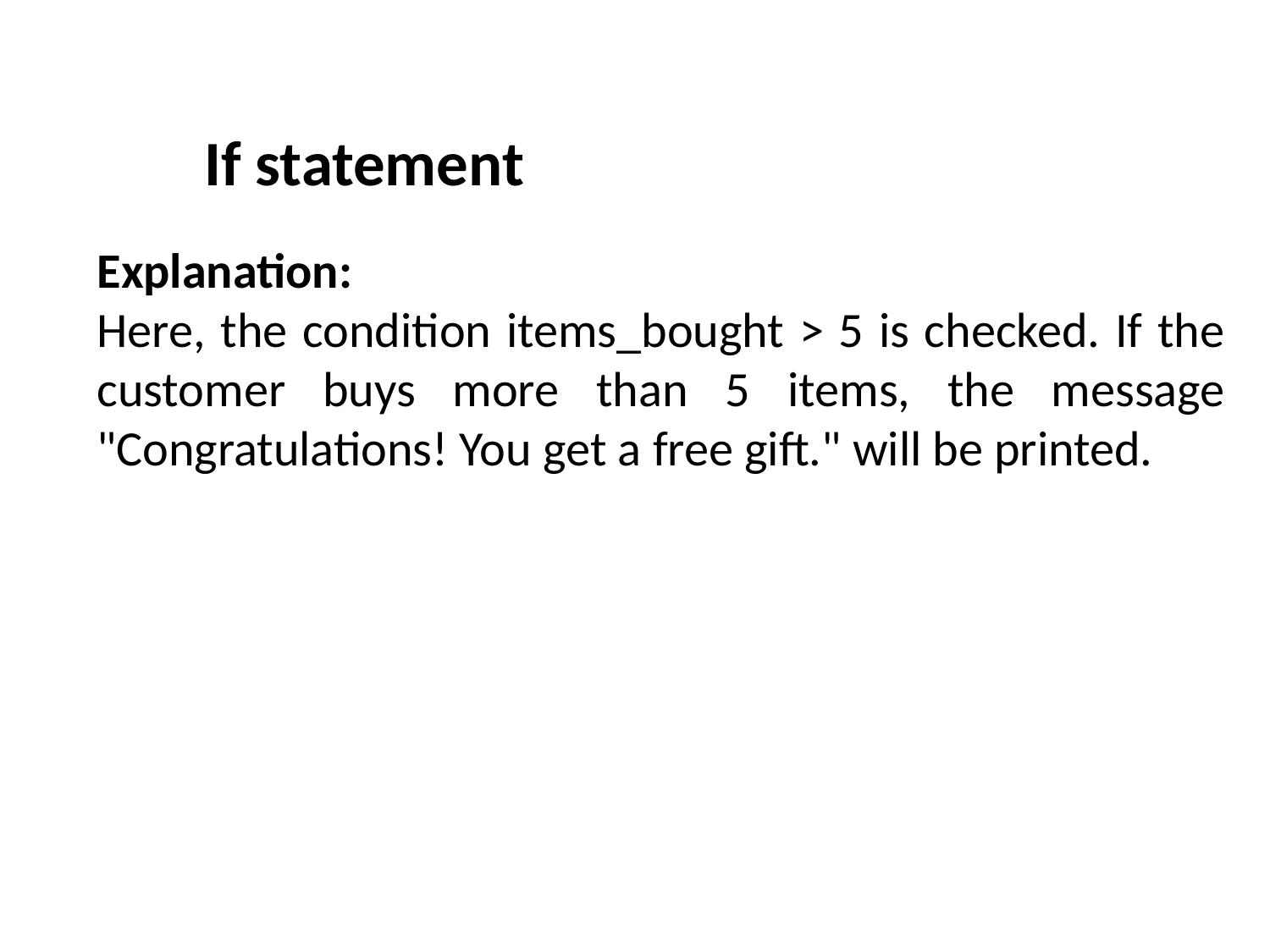

If statement

Explanation:
Here, the condition items_bought > 5 is checked. If the customer buys more than 5 items, the message "Congratulations! You get a free gift." will be printed.